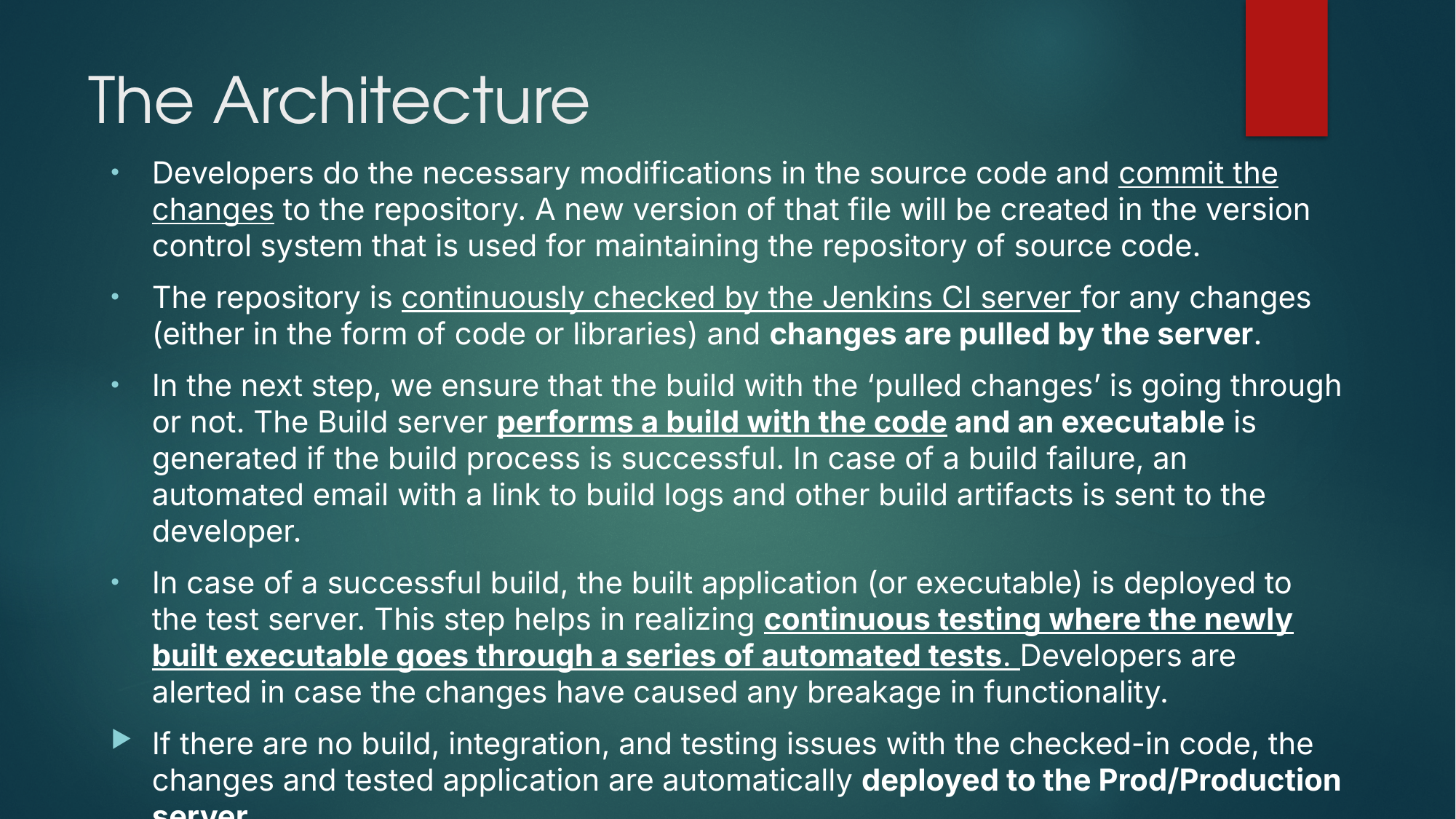

# The Architecture
Developers do the necessary modifications in the source code and commit the changes to the repository. A new version of that file will be created in the version control system that is used for maintaining the repository of source code.
The repository is continuously checked by the Jenkins CI server for any changes (either in the form of code or libraries) and changes are pulled by the server.
In the next step, we ensure that the build with the ‘pulled changes’ is going through or not. The Build server performs a build with the code and an executable is generated if the build process is successful. In case of a build failure, an automated email with a link to build logs and other build artifacts is sent to the developer.
In case of a successful build, the built application (or executable) is deployed to the test server. This step helps in realizing continuous testing where the newly built executable goes through a series of automated tests. Developers are alerted in case the changes have caused any breakage in functionality.
If there are no build, integration, and testing issues with the checked-in code, the changes and tested application are automatically deployed to the Prod/Production server.